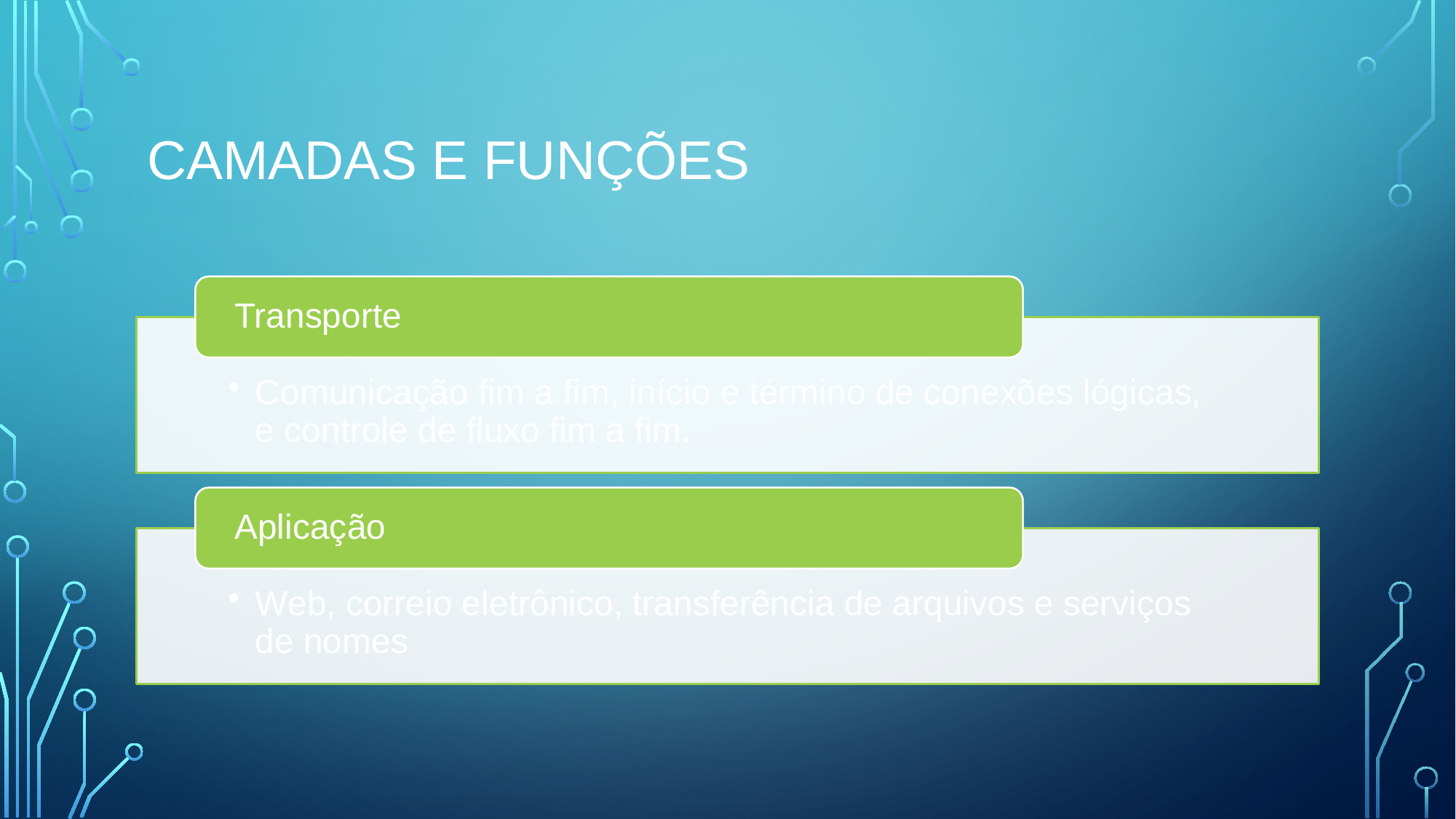

# Camadas e funções
Comunicação fim a fim, início e término de conexões lógicas, e controle de fluxo fim a fim.
Transporte
Web, correio eletrônico, transferência de arquivos e serviços de nomes
Aplicação